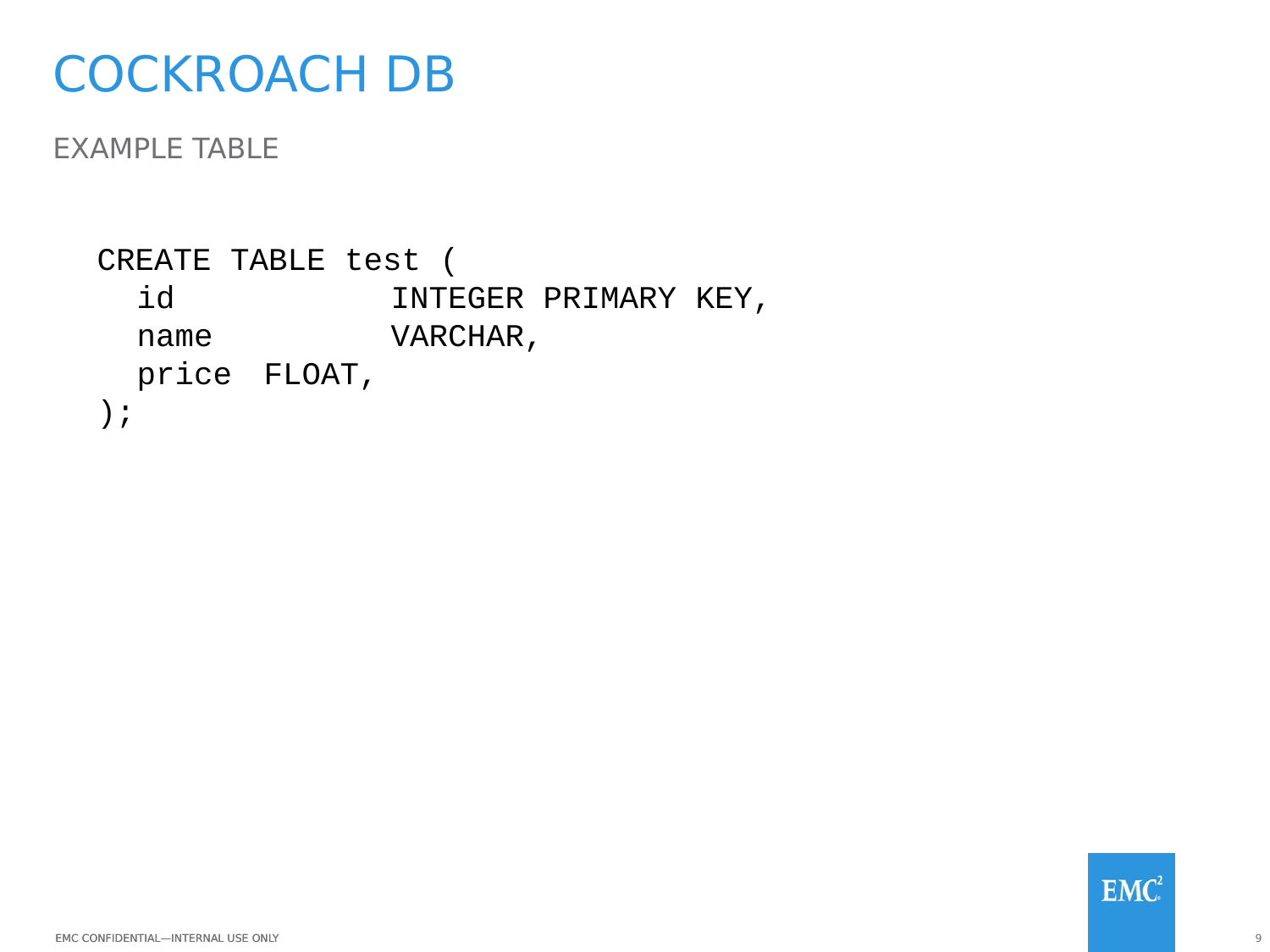

# Cockroach DB
Example table
CREATE TABLE test (
	id		INTEGER PRIMARY KEY,
	name		VARCHAR,
	price	FLOAT,
);